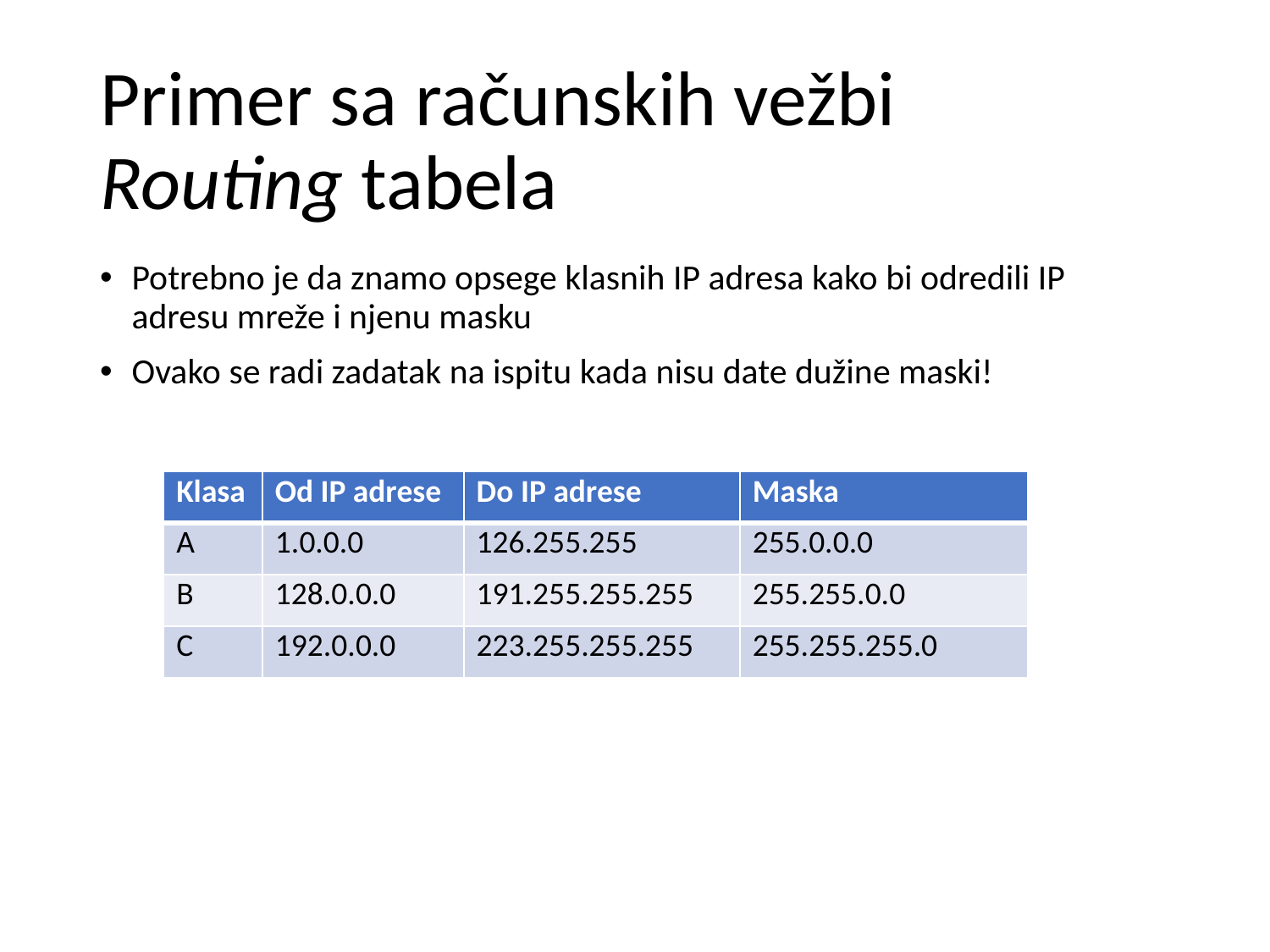

# Primer sa računskih vežbi Routing tabela
Potrebno je da znamo opsege klasnih IP adresa kako bi odredili IP adresu mreže i njenu masku
Ovako se radi zadatak na ispitu kada nisu date dužine maski!
| Klasa | Od IP adrese | Do IP adrese | Maska |
| --- | --- | --- | --- |
| A | 1.0.0.0 | 126.255.255 | 255.0.0.0 |
| B | 128.0.0.0 | 191.255.255.255 | 255.255.0.0 |
| C | 192.0.0.0 | 223.255.255.255 | 255.255.255.0 |